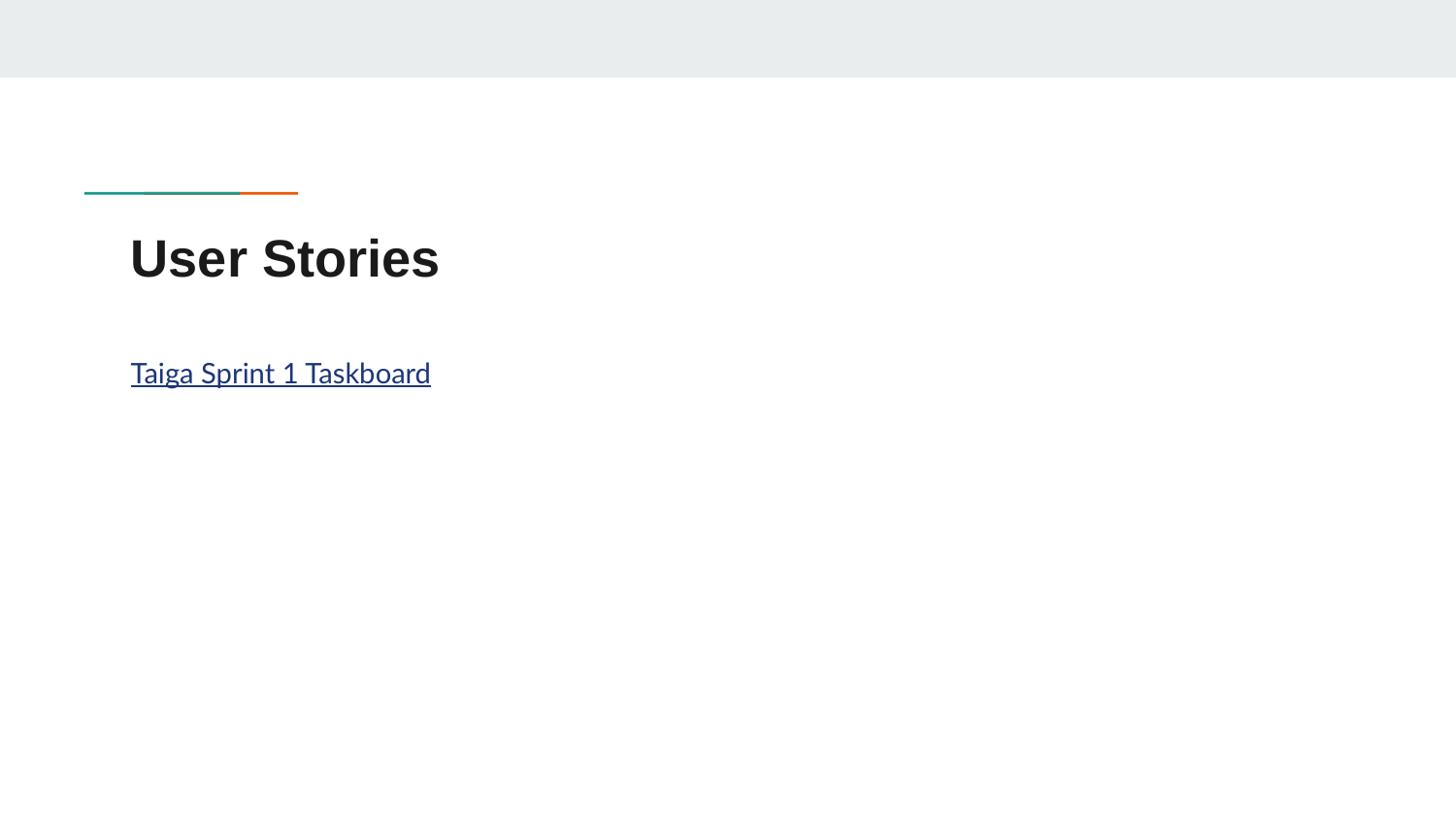

# User Stories
Taiga Sprint 1 Taskboard